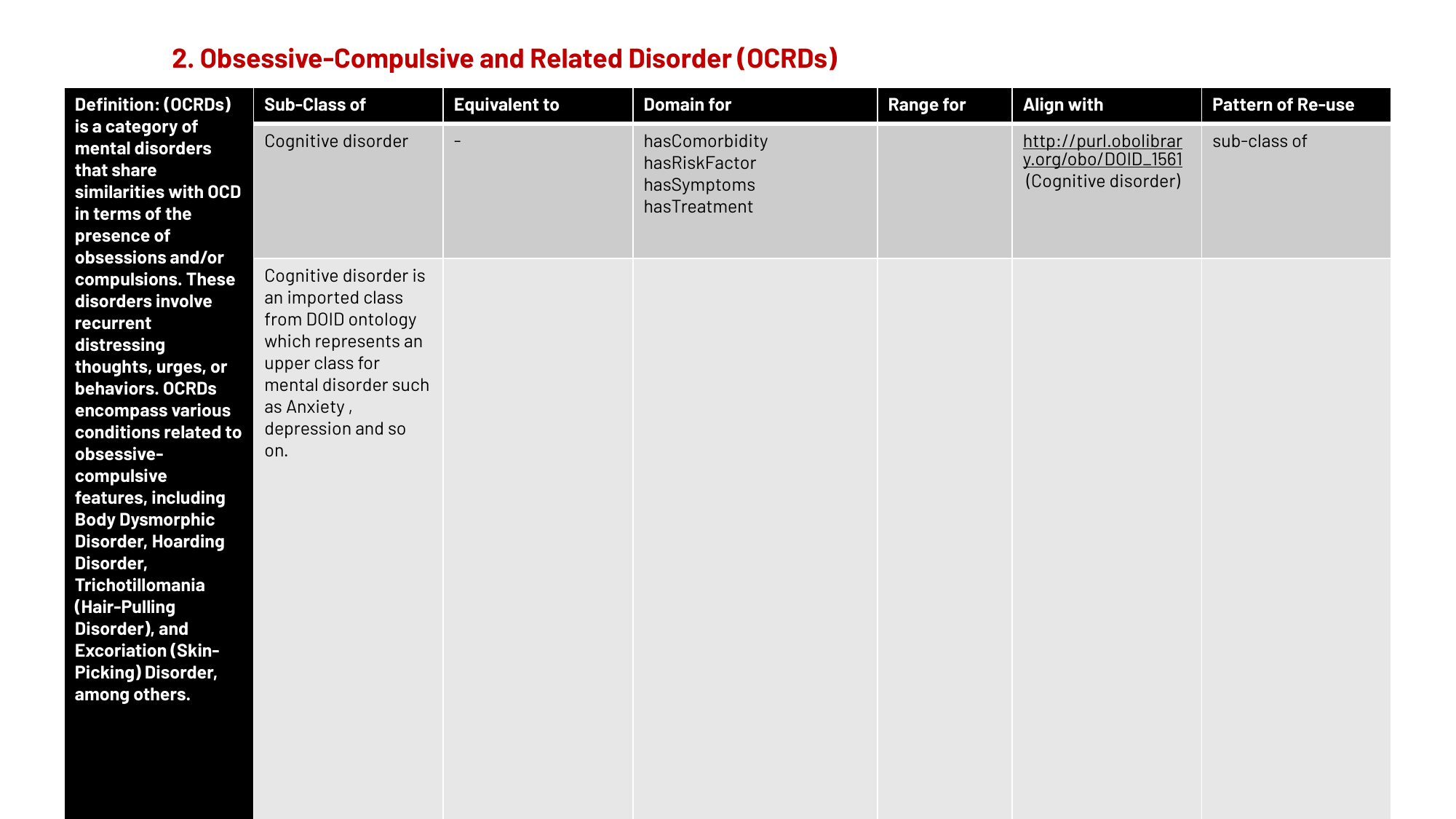

2. Obsessive-Compulsive and Related Disorder (OCRDs)
| Definition: (OCRDs) is a category of mental disorders that share similarities with OCD in terms of the presence of obsessions and/or compulsions. These disorders involve recurrent distressing thoughts, urges, or behaviors. OCRDs encompass various conditions related to obsessive-compulsive features, including Body Dysmorphic Disorder, Hoarding Disorder, Trichotillomania (Hair-Pulling Disorder), and Excoriation (Skin-Picking) Disorder, among others. | Sub-Class of | Equivalent to | Domain for | Range for | Align with | Pattern of Re-use |
| --- | --- | --- | --- | --- | --- | --- |
|  | Cognitive disorder | - | hasComorbidity hasRiskFactor hasSymptoms hasTreatment |  | http://purl.obolibrary.org/obo/DOID\_1561 (Cognitive disorder) | sub-class of |
|  | Cognitive disorder is an imported class from DOID ontology which represents an upper class for mental disorder such as Anxiety , depression and so on. |  |  |  |  |  |
In our ontology, we have imported the "Cognitive Disorder" class from the Disease Ontology (DOID). This class is represented as
 a subclass of "Mental Disease Course," which is defined by the property (has occupant part some pathological mental process).
 This hierarchical structure helps in precisely defining related mental health conditions. The property "has occupant part" ensures
 that any instance of OCD must include these components, reinforcing the definition of OCD in a structured and precise manner.